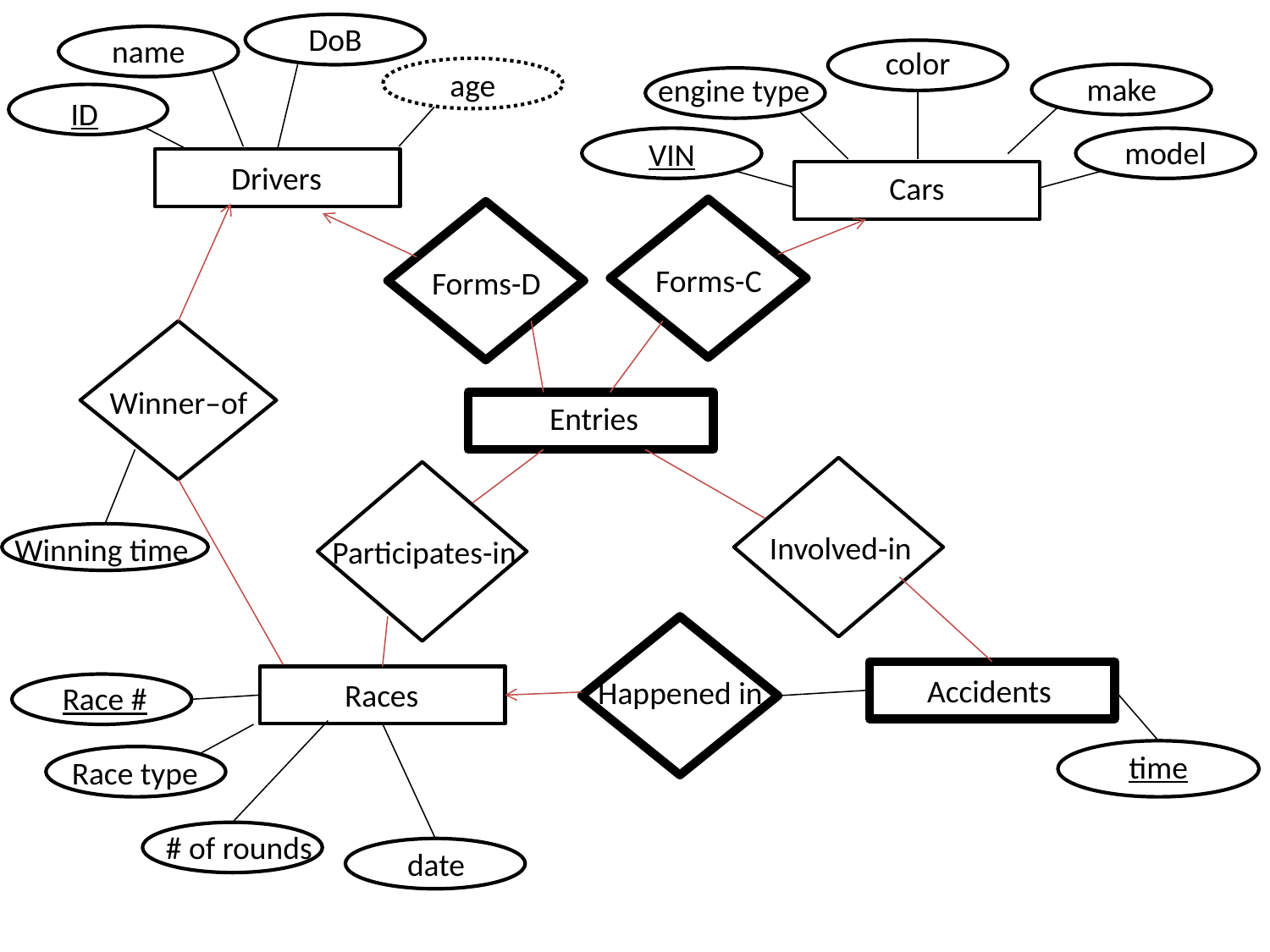

DoB

name

color

age
make
engine type

ID
model

VIN

Drivers

Cars

Forms-C
Forms-D

Winner–of

Entries

Involved-in

Winning time
Participates-in

Accidents

Happened in
Races
Race #

time

Race type
# of rounds

date